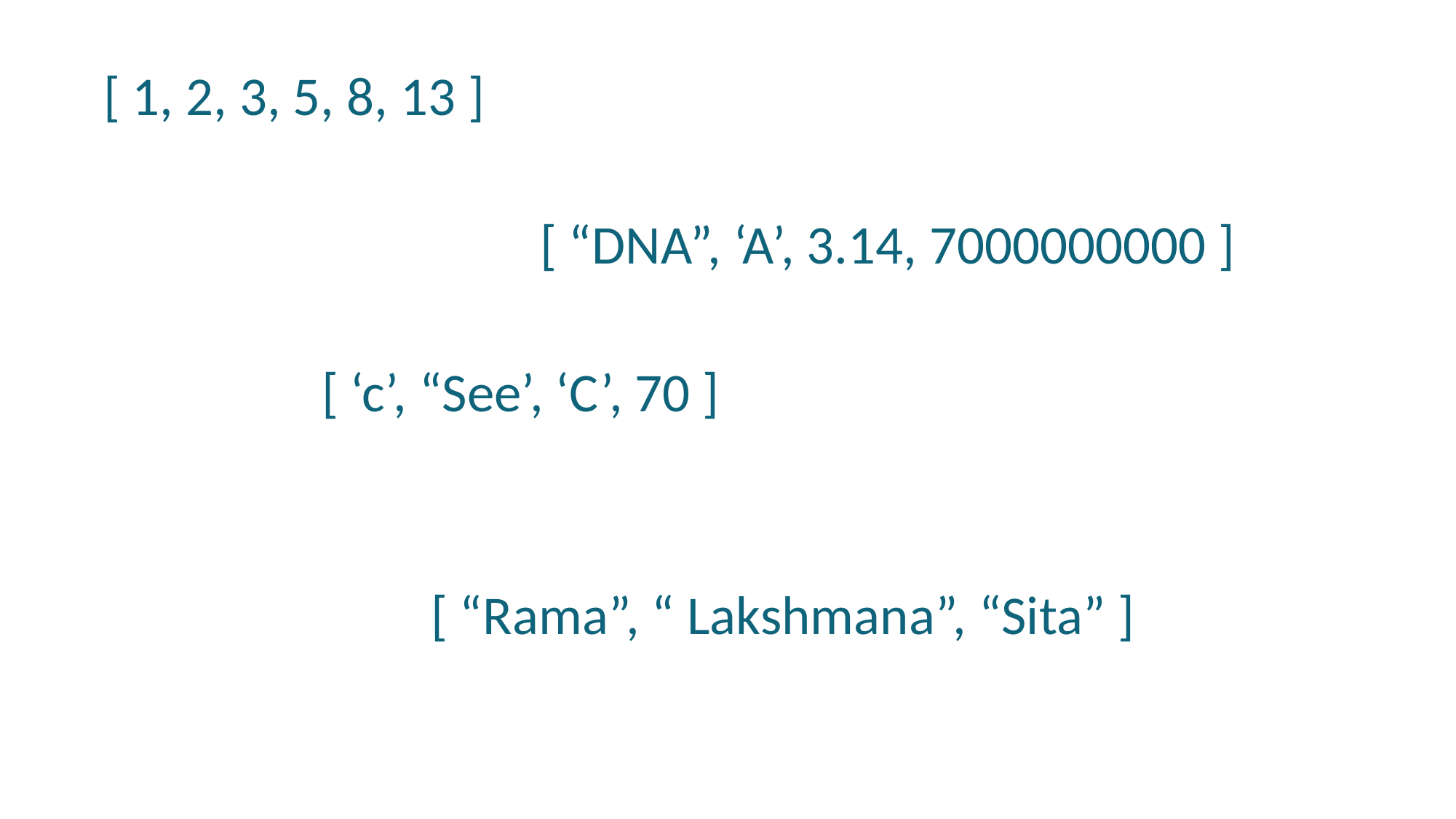

[ 1, 2, 3, 5, 8, 13 ]

				[ “DNA”, ‘A’, 3.14, 7000000000 ]

		[ ‘c’, “See’, ‘C’, 70 ]

			[ “Rama”, “ Lakshmana”, “Sita” ]